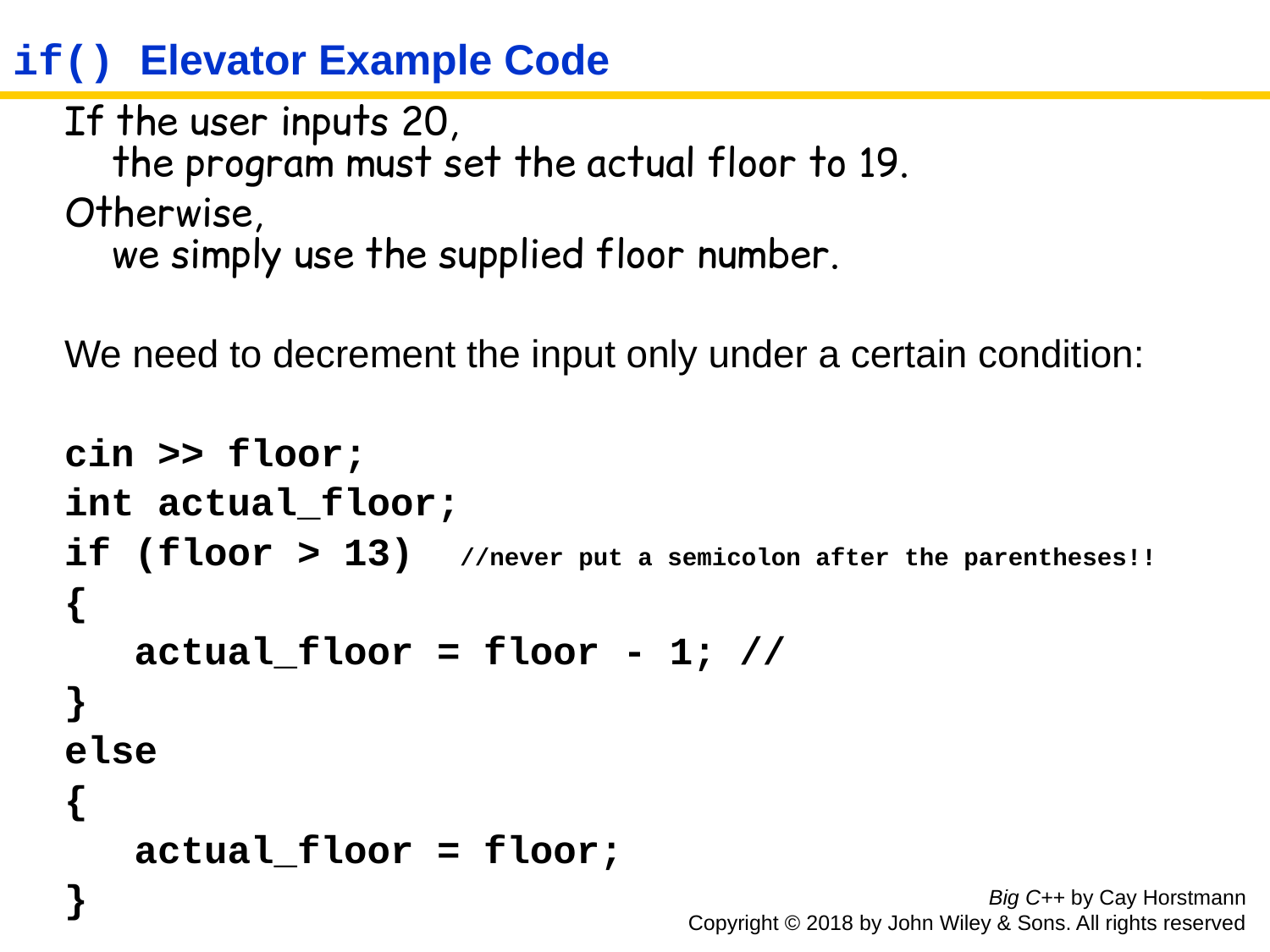

# if() Elevator Example Code
If the user inputs 20,
the program must set the actual floor to 19.
Otherwise,
we simply use the supplied floor number.

We need to decrement the input only under a certain condition:

cin >> floor;
int actual_floor;
if (floor > 13)  //never put a semicolon after the parentheses!!
{
   actual_floor = floor - 1; //
}
else
{
   actual_floor = floor;
}
Big C++ by Cay Horstmann
Copyright © 2018 by John Wiley & Sons. All rights reserved